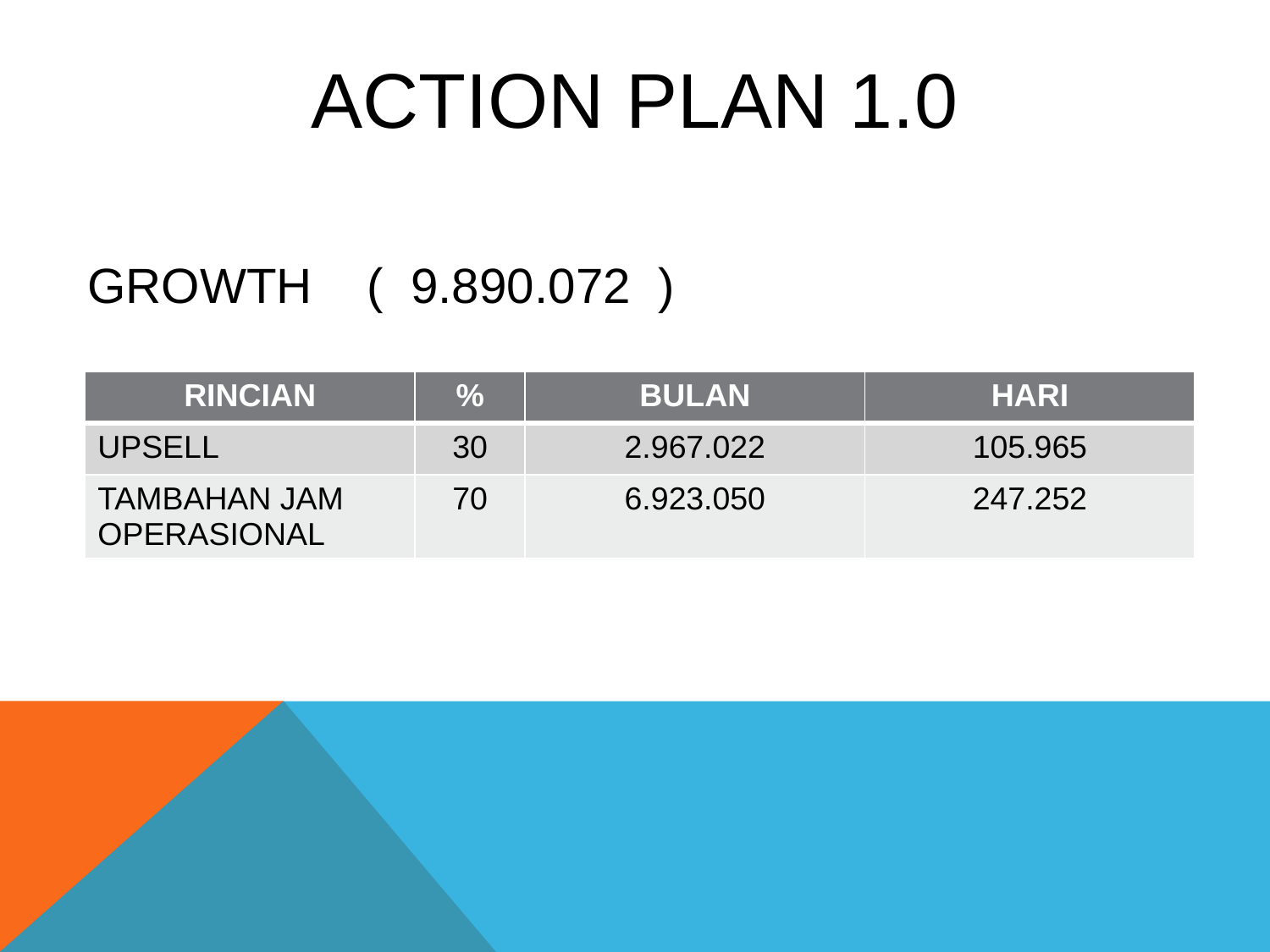

# ACTION PLAN 1.0
GROWTH    (  9.890.072  )
| RINCIAN | % | BULAN | HARI |
| --- | --- | --- | --- |
| UPSELL | 30 | 2.967.022 | 105.965 |
| TAMBAHAN JAM OPERASIONAL | 70 | 6.923.050 | 247.252 |